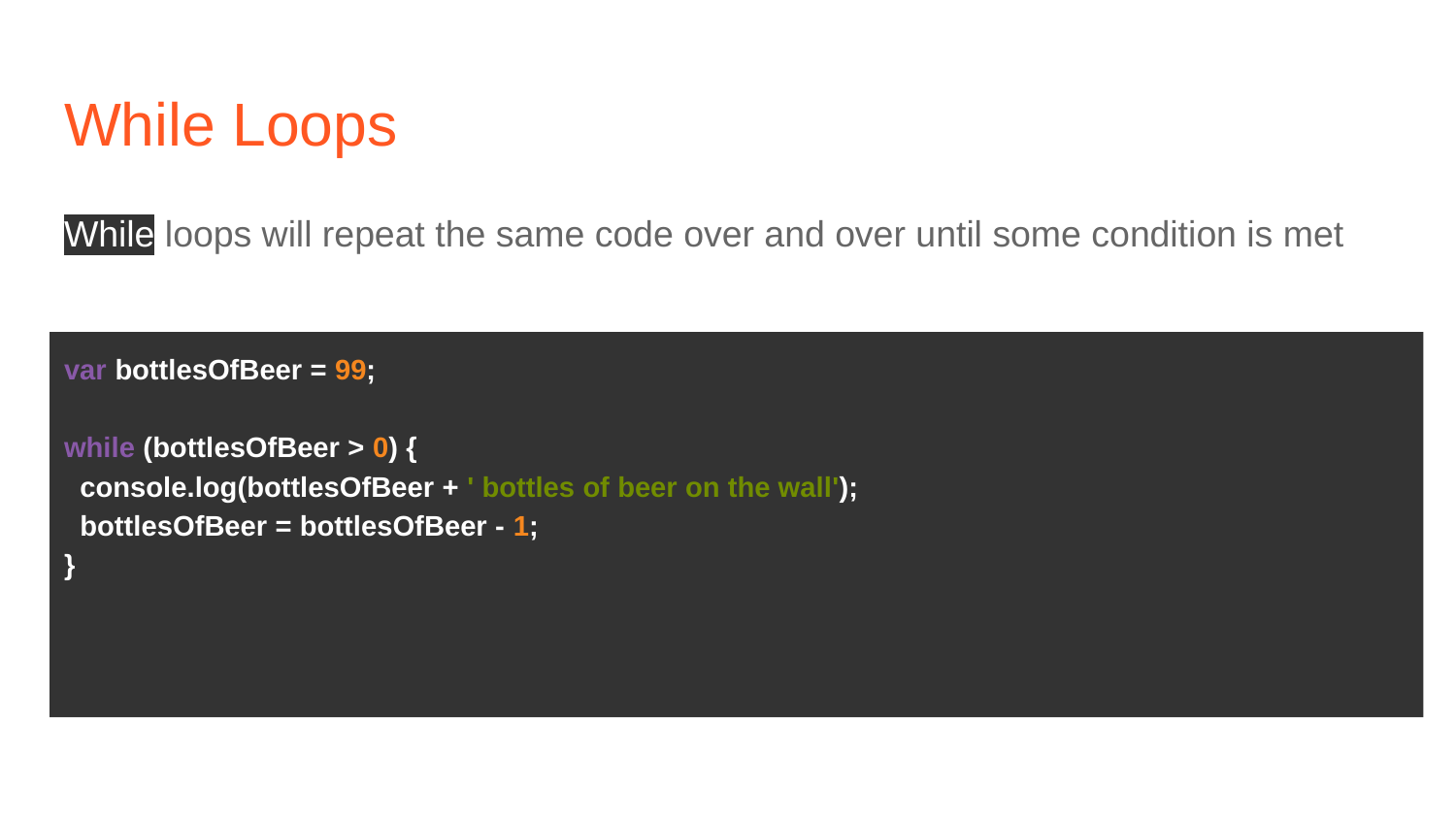

# While Loops
While loops will repeat the same code over and over until some condition is met
var bottlesOfBeer = 99;
while (bottlesOfBeer > 0) {
  console.log(bottlesOfBeer + ' bottles of beer on the wall');
  bottlesOfBeer = bottlesOfBeer - 1;
}